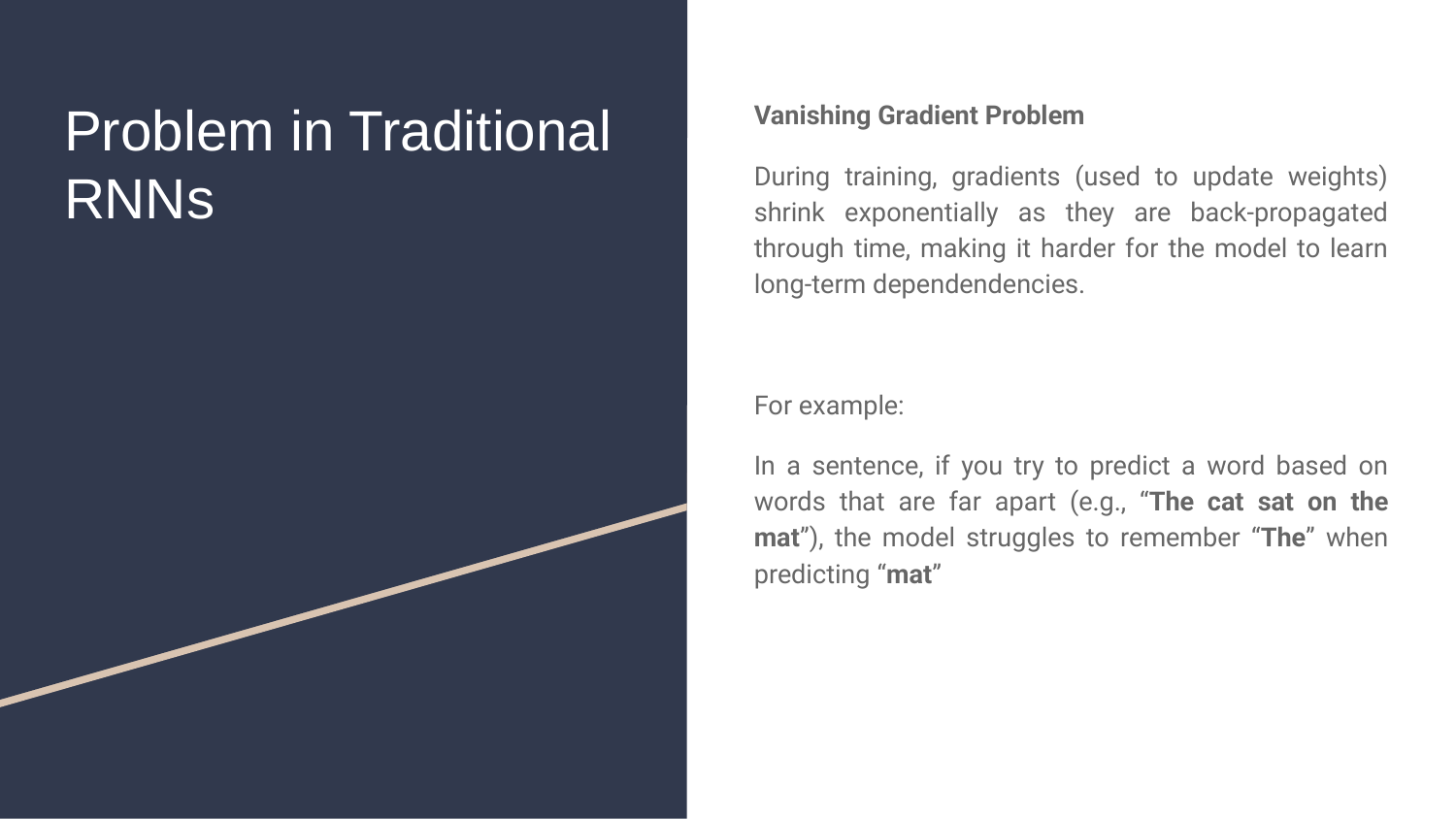

# Problem in Traditional RNNs
Vanishing Gradient Problem
During training, gradients (used to update weights) shrink exponentially as they are back-propagated through time, making it harder for the model to learn long-term dependendencies.

For example:
In a sentence, if you try to predict a word based on words that are far apart (e.g., “The cat sat on the mat”), the model struggles to remember “The” when predicting “mat”